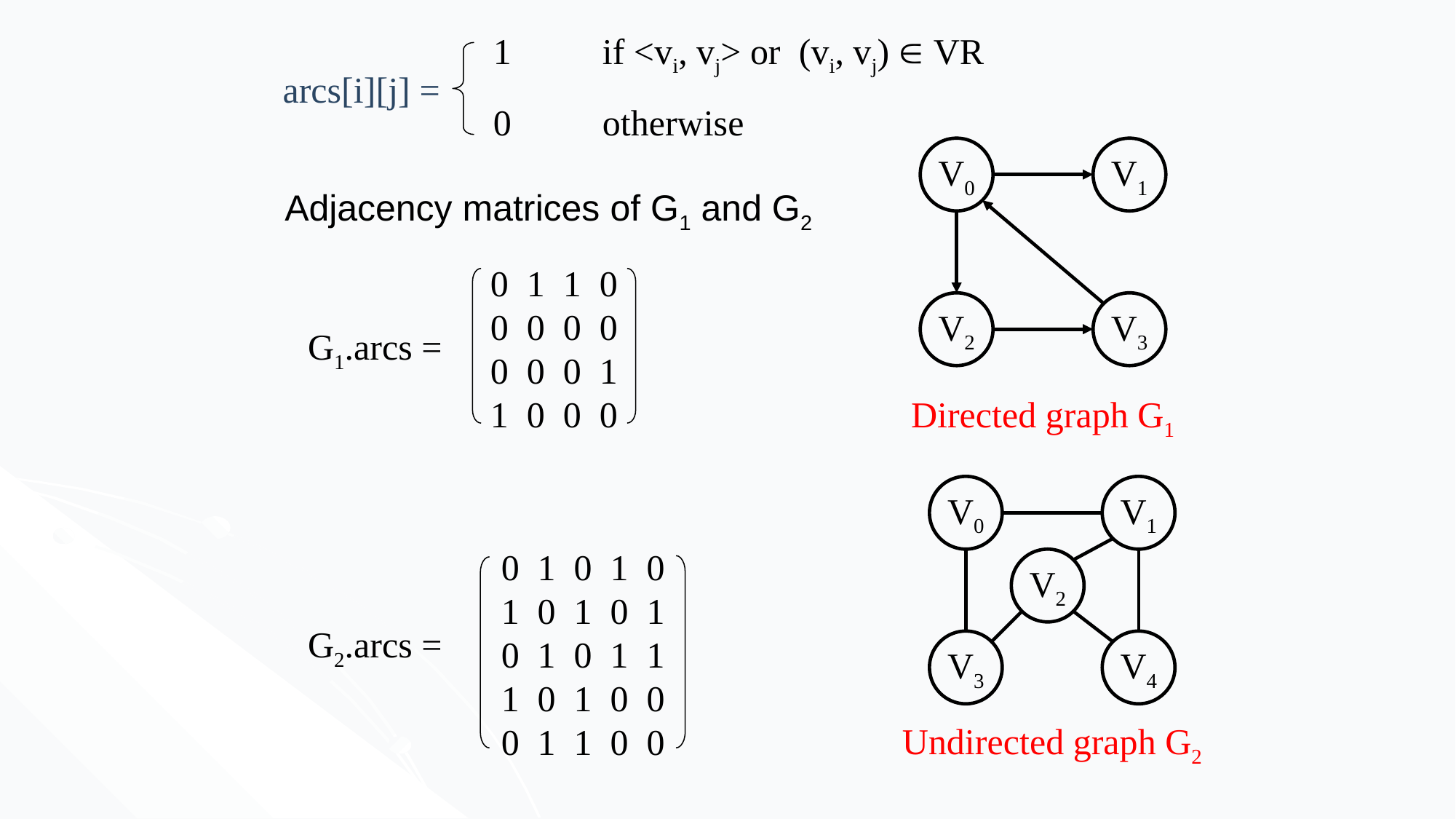

1	if <vi, vj> or  (vi, vj) ∈ VR
0	otherwise

      arcs[i][j] =
V0
V1
V2
V3
Directed graph G1
Adjacency matrices of G1 and G2
0  1  1  0
0  0  0  0
0  0  0  1
1  0  0  0

G1.arcs =
V0
V1
V2
V3
V4
Undirected graph G2
0  1  0  1  0
1  0  1  0  1
0  1  0  1  1
1  0  1  0  0
0  1  1  0  0

G2.arcs =